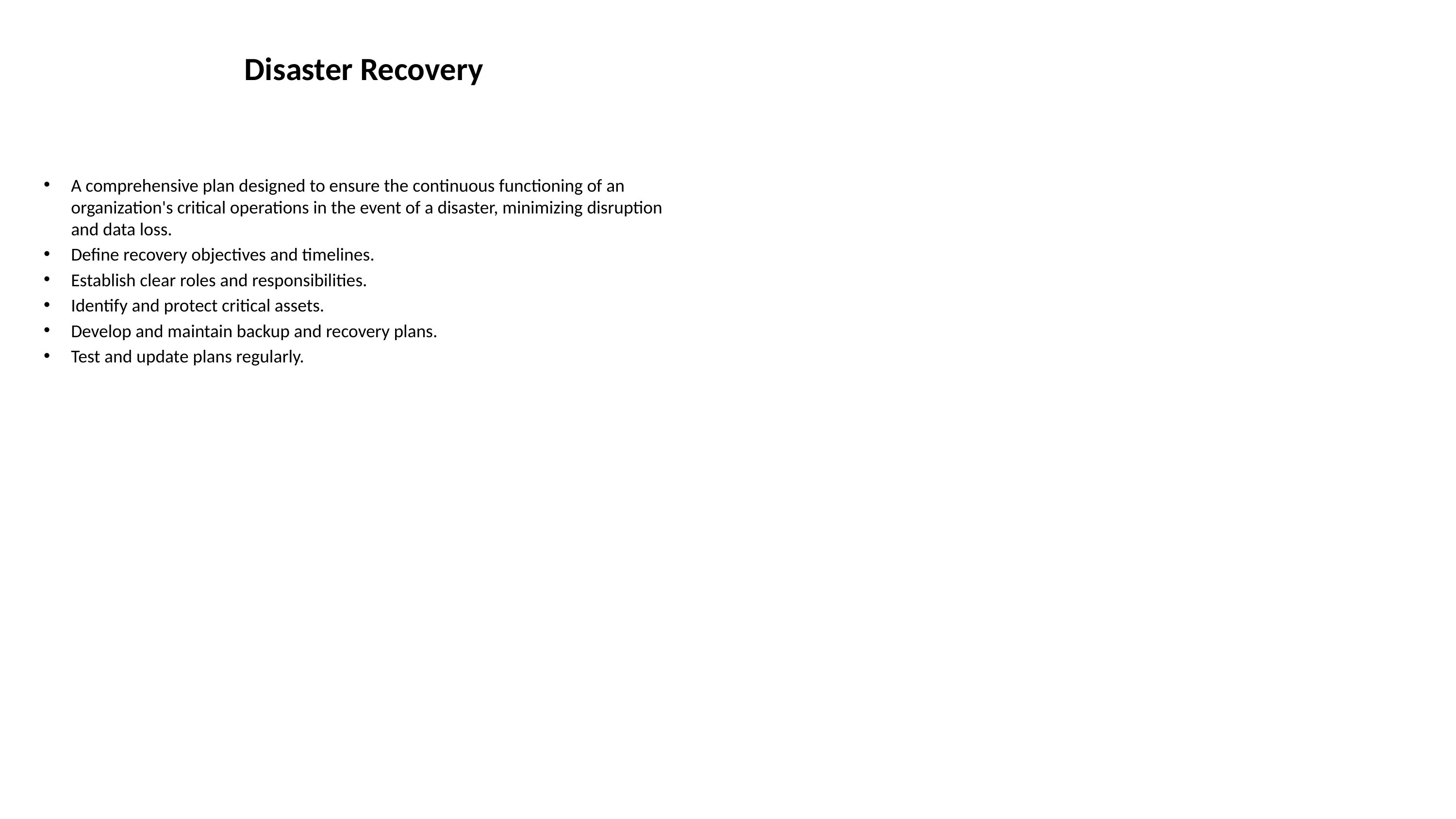

# Disaster Recovery

A comprehensive plan designed to ensure the continuous functioning of an organization's critical operations in the event of a disaster, minimizing disruption and data loss.
Define recovery objectives and timelines.
Establish clear roles and responsibilities.
Identify and protect critical assets.
Develop and maintain backup and recovery plans.
Test and update plans regularly.